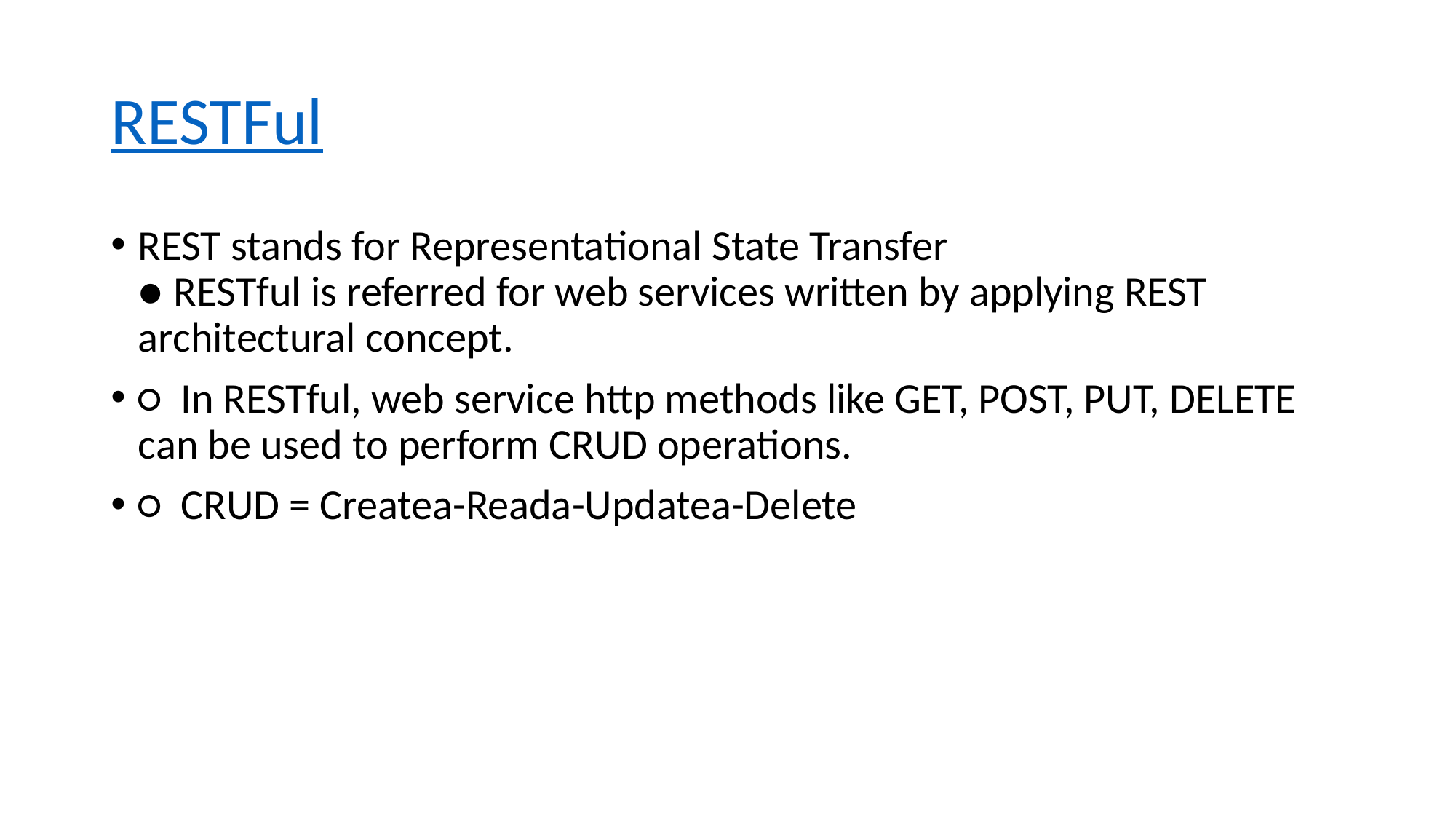

# RESTFul
REST stands for Representational State Transfer
● RESTful is referred for web services written by applying REST architectural concept.
○  In RESTful, web service http methods like GET, POST, PUT, DELETE can be used to perform CRUD operations.
○  CRUD = Createa-Reada-Updatea-Delete